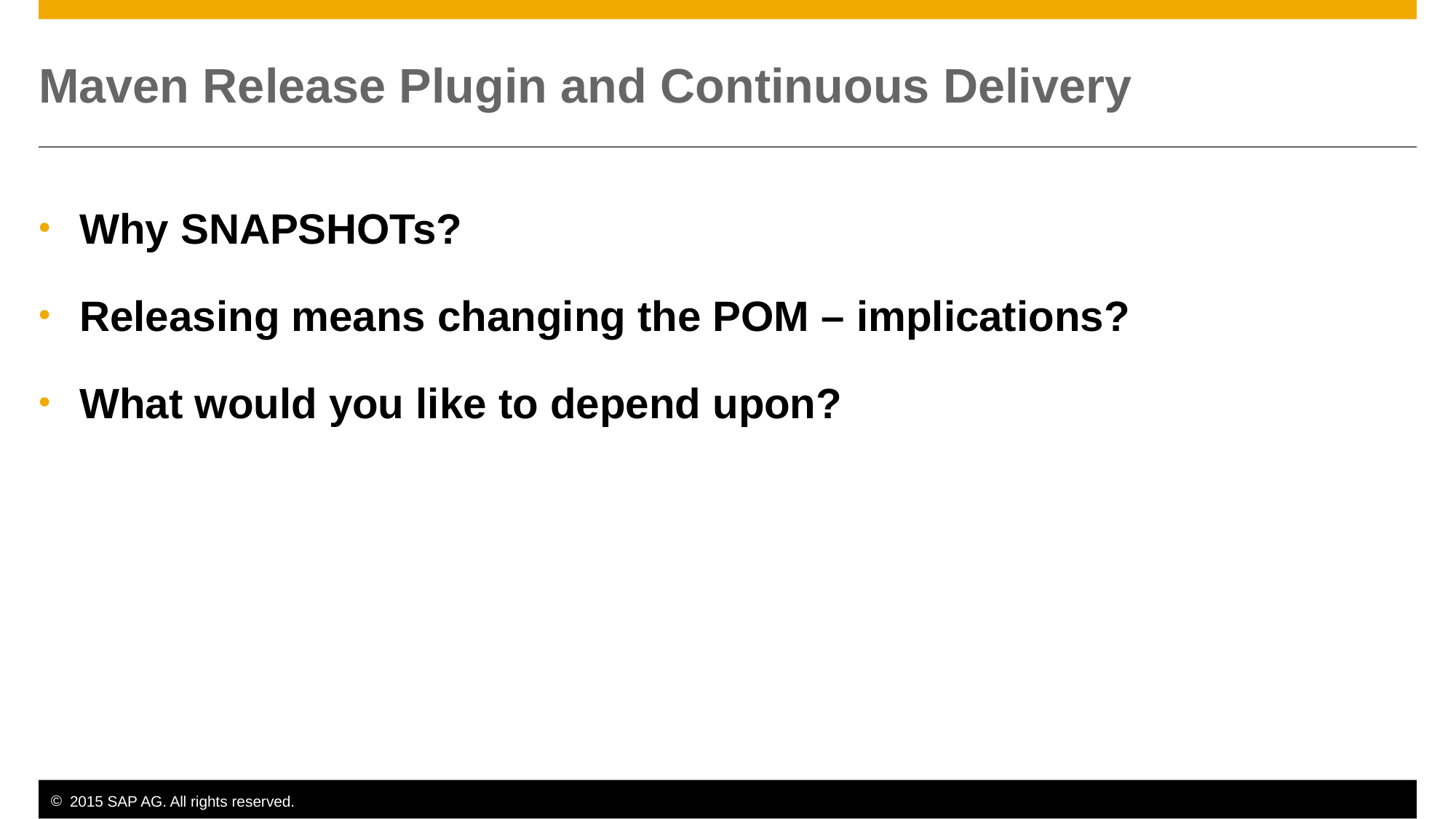

# Maven Release Plugin and Continuous Delivery
Why SNAPSHOTs?
Releasing means changing the POM – implications?
What would you like to depend upon?